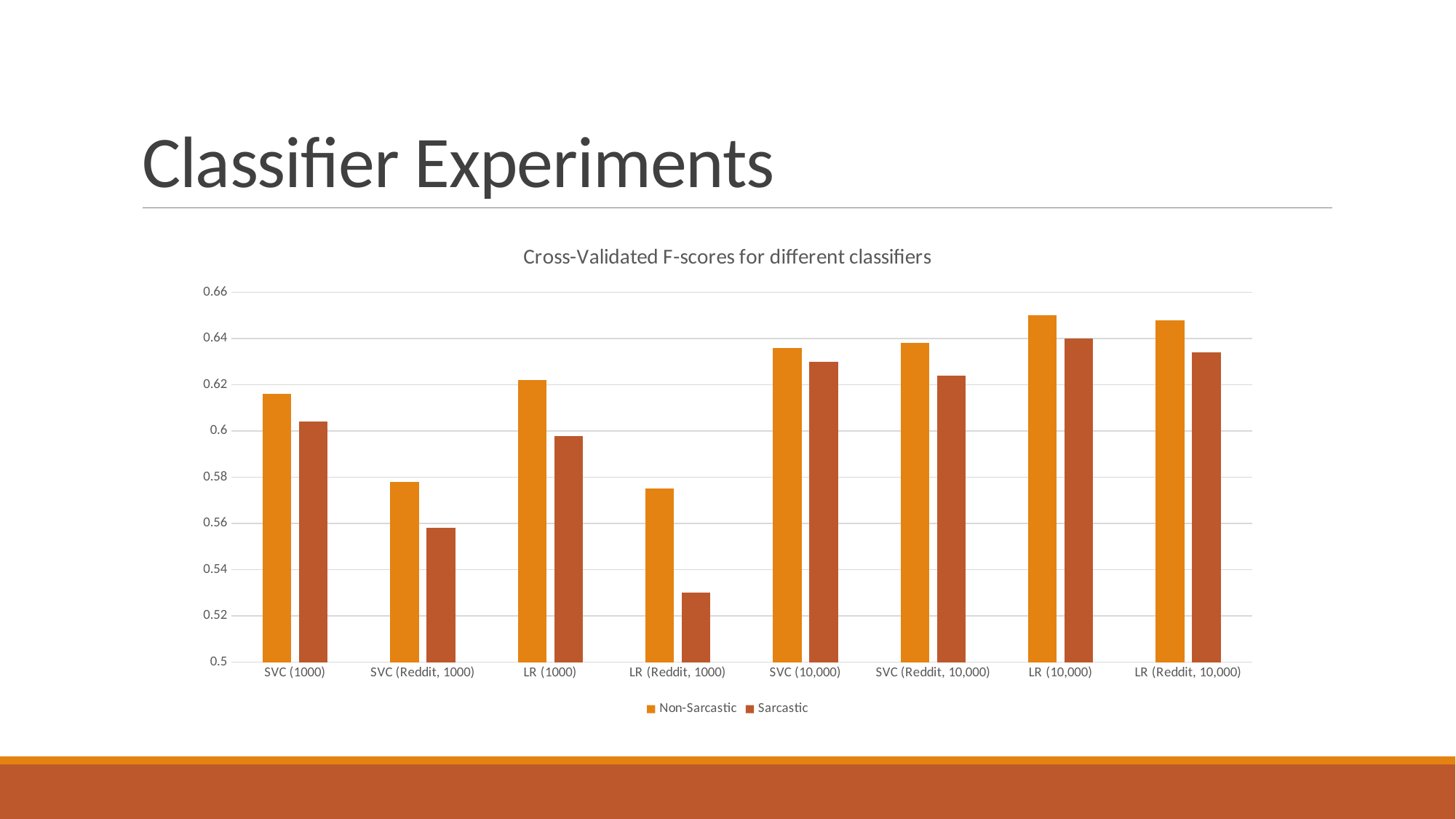

# Classifier Experiments

### Chart: Cross-Validated F-scores for different classifiers

| Category | Non-Sarcastic | Sarcastic |
|---|---|---|
| SVC (1000) | 0.616 | 0.6039999999999999 |
| SVC (Reddit, 1000) | 0.5780000000000001 | 0.558 |
| LR (1000) | 0.622 | 0.598 |
| LR (Reddit, 1000) | 0.575 | 0.53 |
| SVC (10,000) | 0.636 | 0.63 |
| SVC (Reddit, 10,000) | 0.638 | 0.624 |
| LR (10,000) | 0.6500000000000001 | 0.64 |
| LR (Reddit, 10,000) | 0.648 | 0.634 |